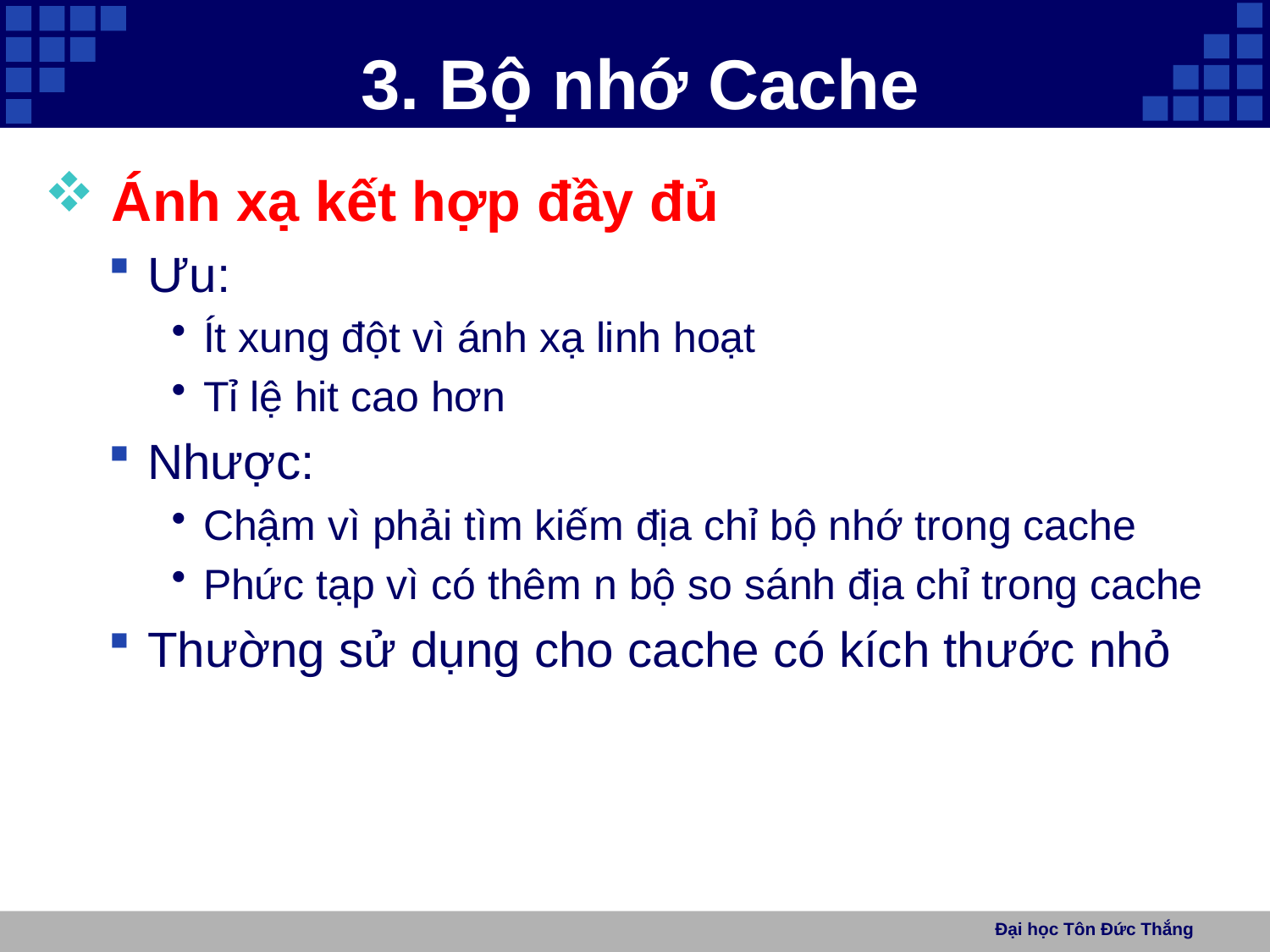

# 3. Bộ nhớ Cache
 Ánh xạ kết hợp đầy đủ
Ưu:
Ít xung đột vì ánh xạ linh hoạt
Tỉ lệ hit cao hơn
Nhược:
Chậm vì phải tìm kiếm địa chỉ bộ nhớ trong cache
Phức tạp vì có thêm n bộ so sánh địa chỉ trong cache
Thường sử dụng cho cache có kích thước nhỏ
Đại học Tôn Đức Thắng